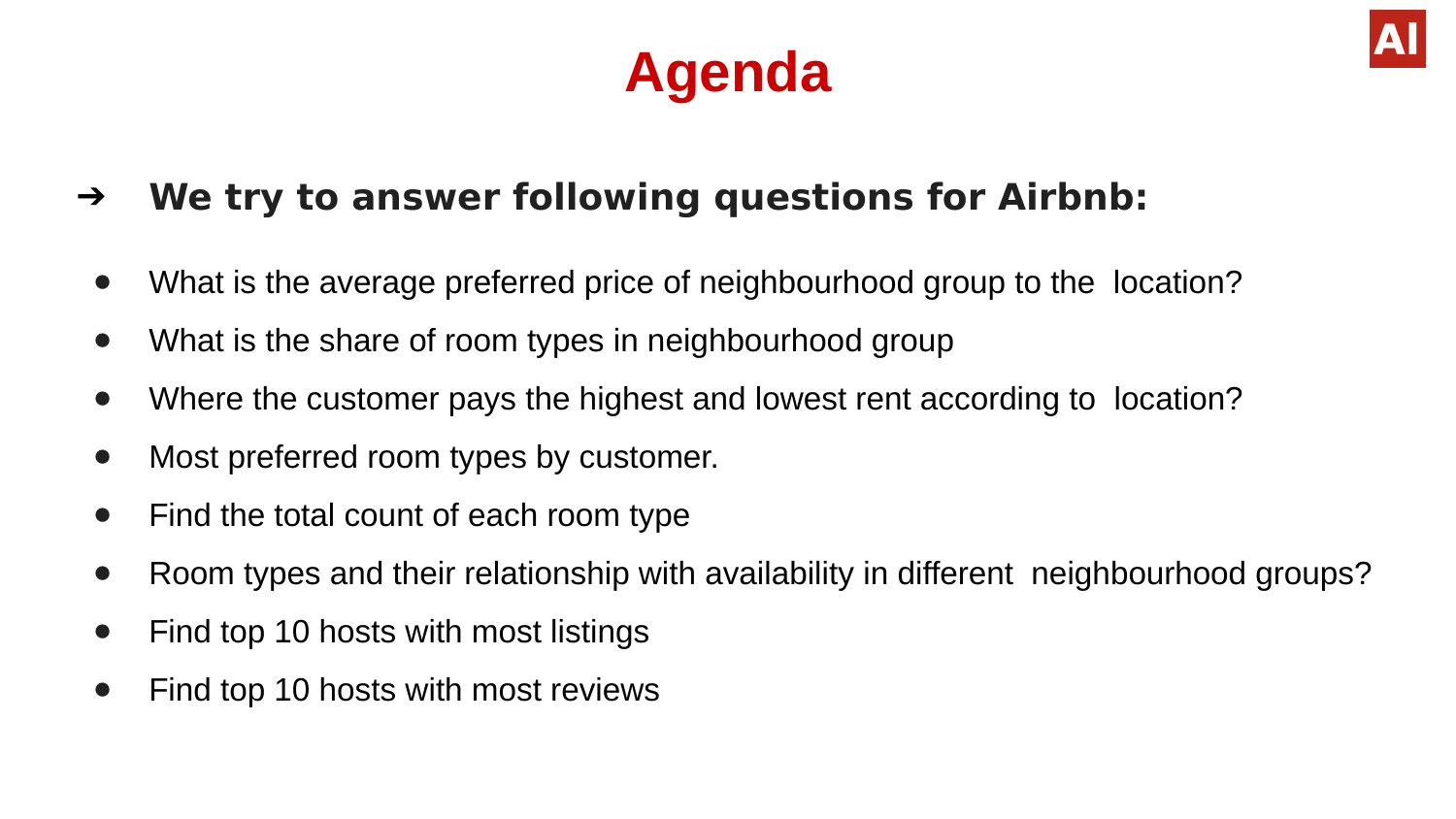

# Agenda
We try to answer following questions for Airbnb:
What is the average preferred price of neighbourhood group to the  location?
What is the share of room types in neighbourhood group
Where the customer pays the highest and lowest rent according to  location?
Most preferred room types by customer.
Find the total count of each room type
Room types and their relationship with availability in different  neighbourhood groups?
Find top 10 hosts with most listings
Find top 10 hosts with most reviews